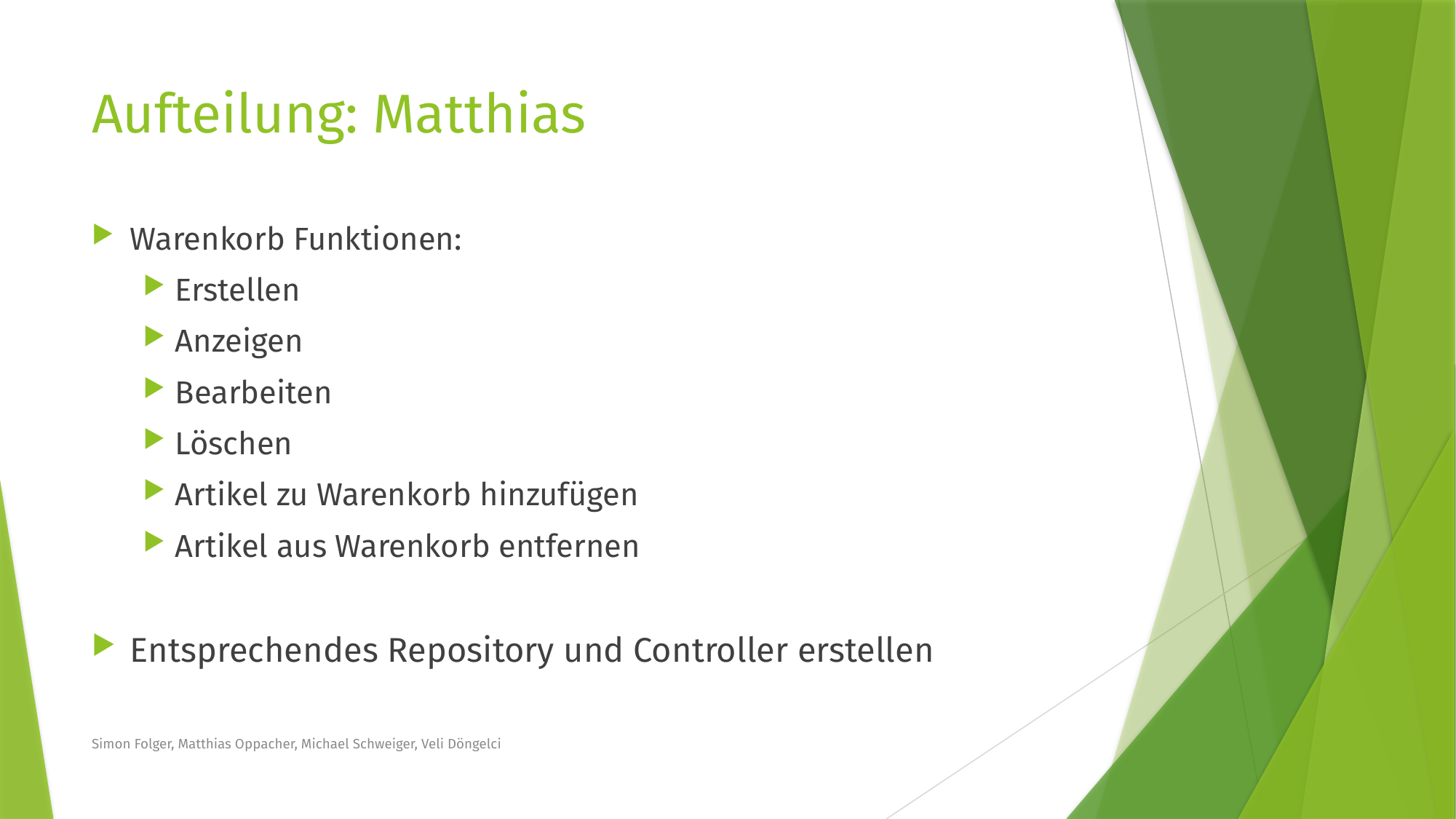

# Aufteilung: Matthias
Warenkorb Funktionen:
Erstellen
Anzeigen
Bearbeiten
Löschen
Artikel zu Warenkorb hinzufügen
Artikel aus Warenkorb entfernen

Entsprechendes Repository und Controller erstellen

Simon Folger, Matthias Oppacher, Michael Schweiger, Veli Döngelci